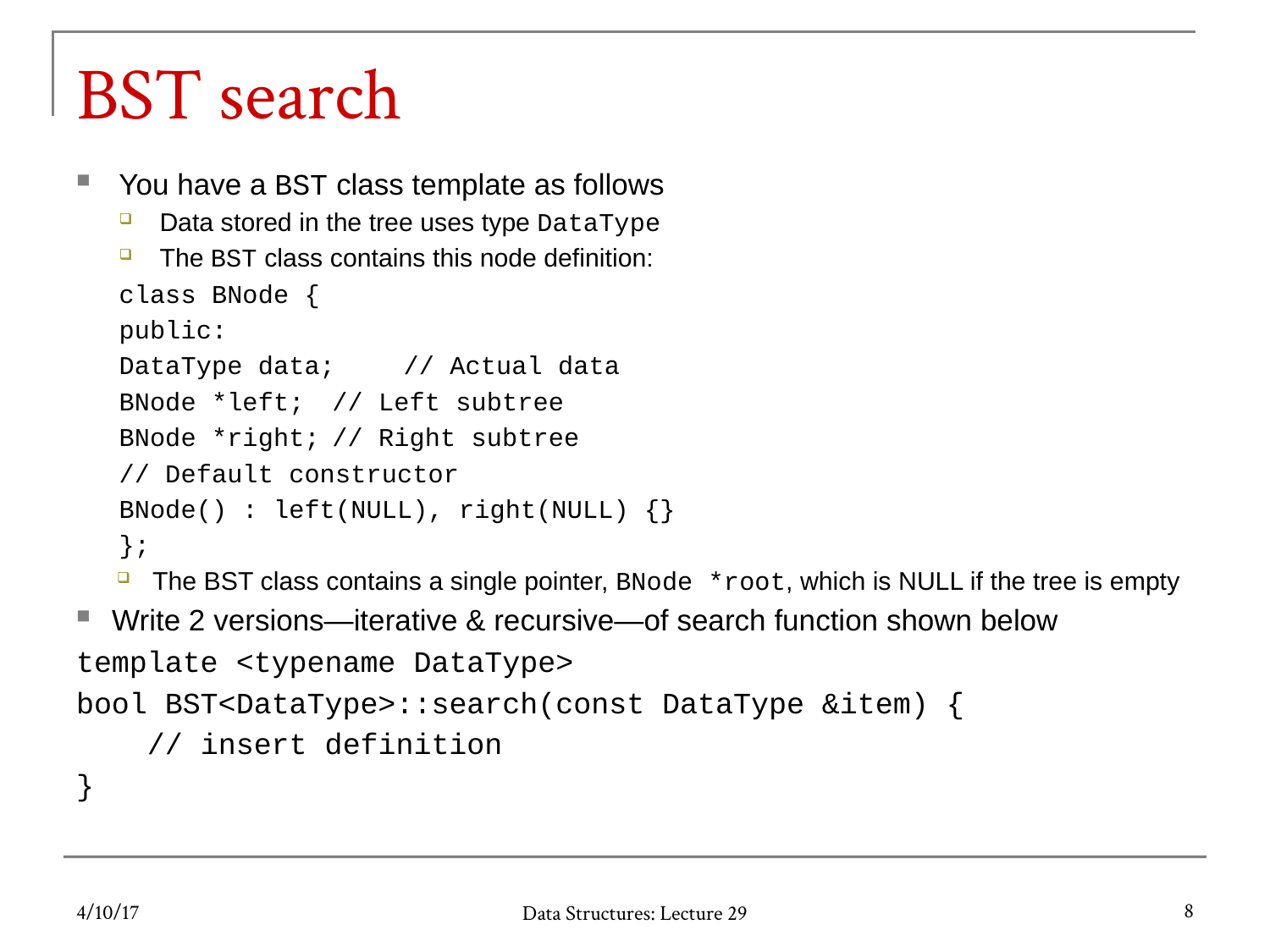

# BST search
You have a BST class template as follows
Data stored in the tree uses type DataType
The BST class contains this node definition:
class BNode {
public:
	DataType data;	// Actual data
	BNode *left;	// Left subtree
	BNode *right;	// Right subtree
	// Default constructor
	BNode() : left(NULL), right(NULL) {}
};
The BST class contains a single pointer, BNode *root, which is NULL if the tree is empty
Write 2 versions—iterative & recursive—of search function shown below
template <typename DataType>
bool BST<DataType>::search(const DataType &item) {
	// insert definition
}
4/10/17
8
Data Structures: Lecture 29